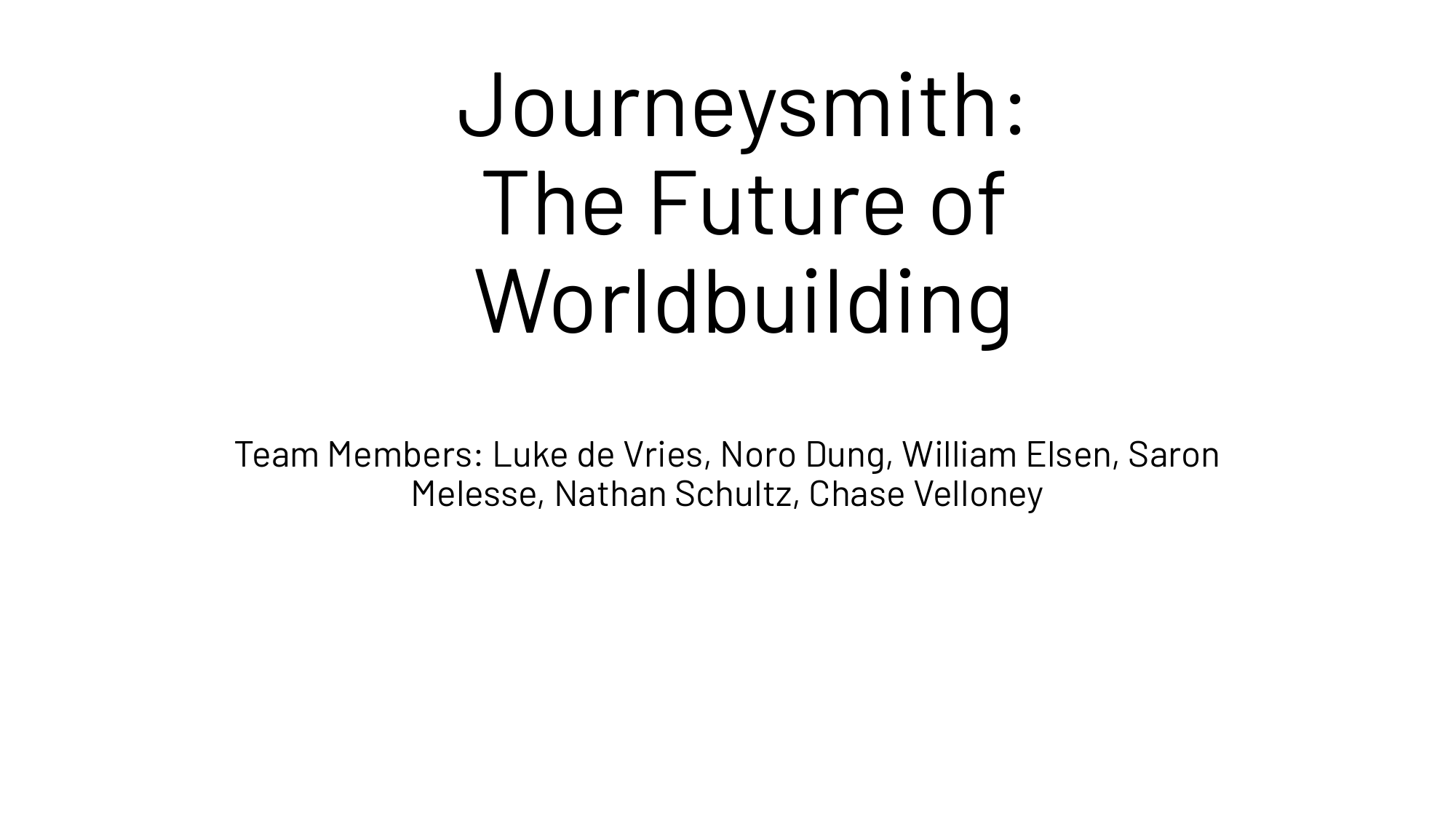

# Journeysmith: The Future of Worldbuilding
Team Members: Luke de Vries, Noro Dung, William Elsen, Saron Melesse, Nathan Schultz, Chase Velloney